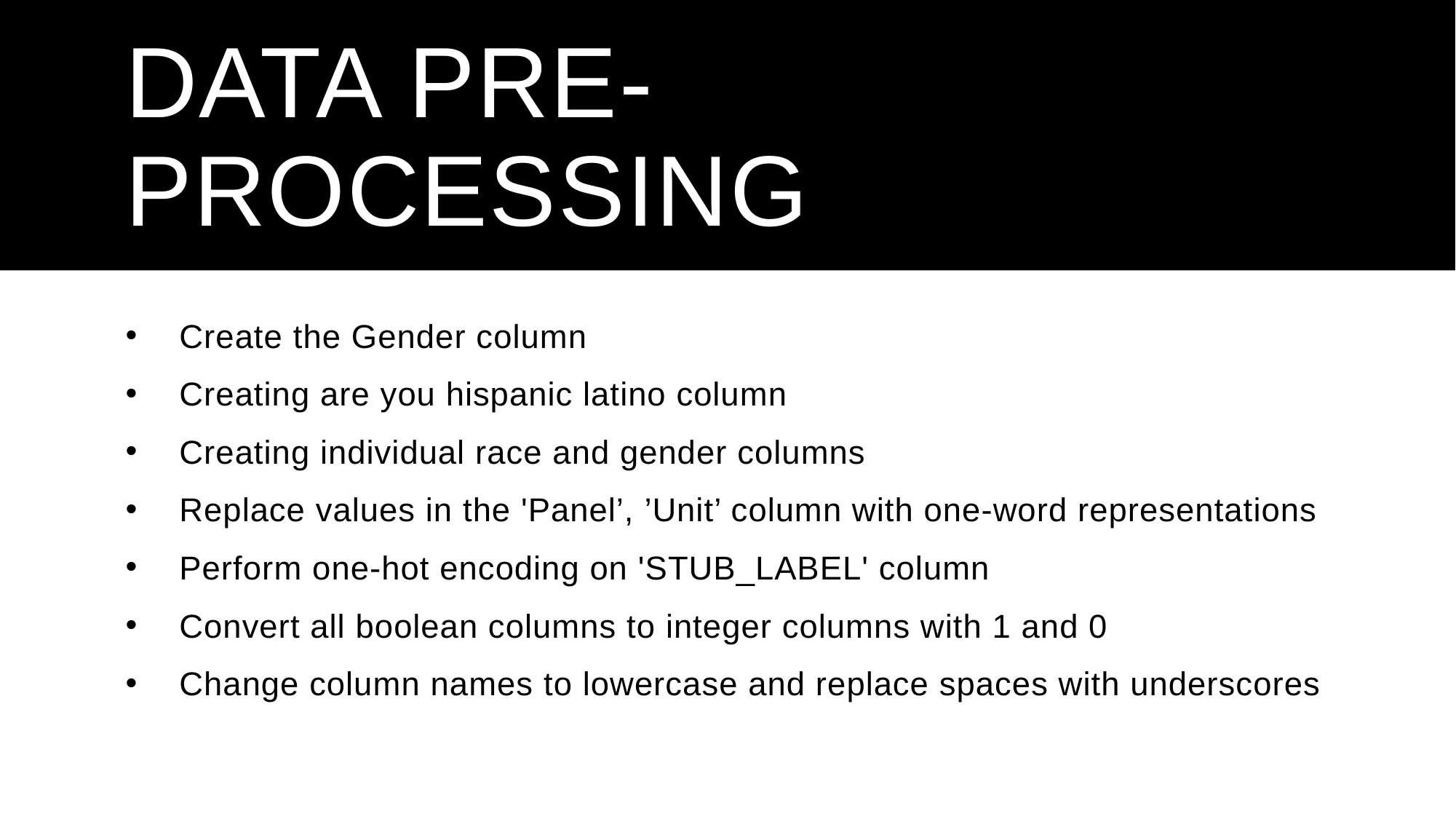

# Data pre-processing
Create the Gender column
Creating are you hispanic latino column
Creating individual race and gender columns
Replace values in the 'Panel’, ’Unit’ column with one-word representations
Perform one-hot encoding on 'STUB_LABEL' column
Convert all boolean columns to integer columns with 1 and 0
Change column names to lowercase and replace spaces with underscores